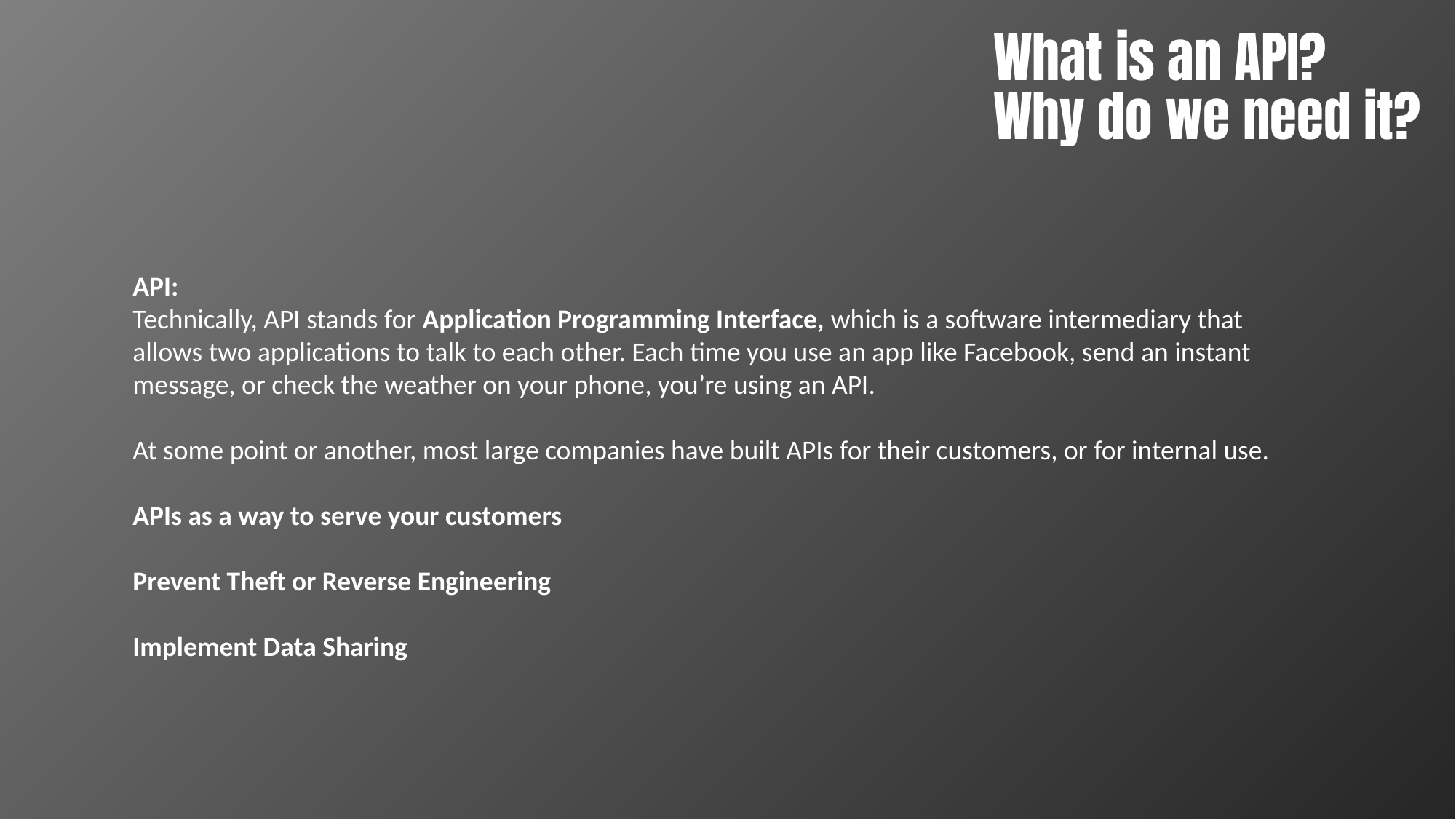

# What is an API? Why do we need it?
API:
Technically, API stands for Application Programming Interface, which is a software intermediary that allows two applications to talk to each other. Each time you use an app like Facebook, send an instant message, or check the weather on your phone, you’re using an API.

At some point or another, most large companies have built APIs for their customers, or for internal use.

APIs as a way to serve your customers

Prevent Theft or Reverse Engineering

Implement Data Sharing